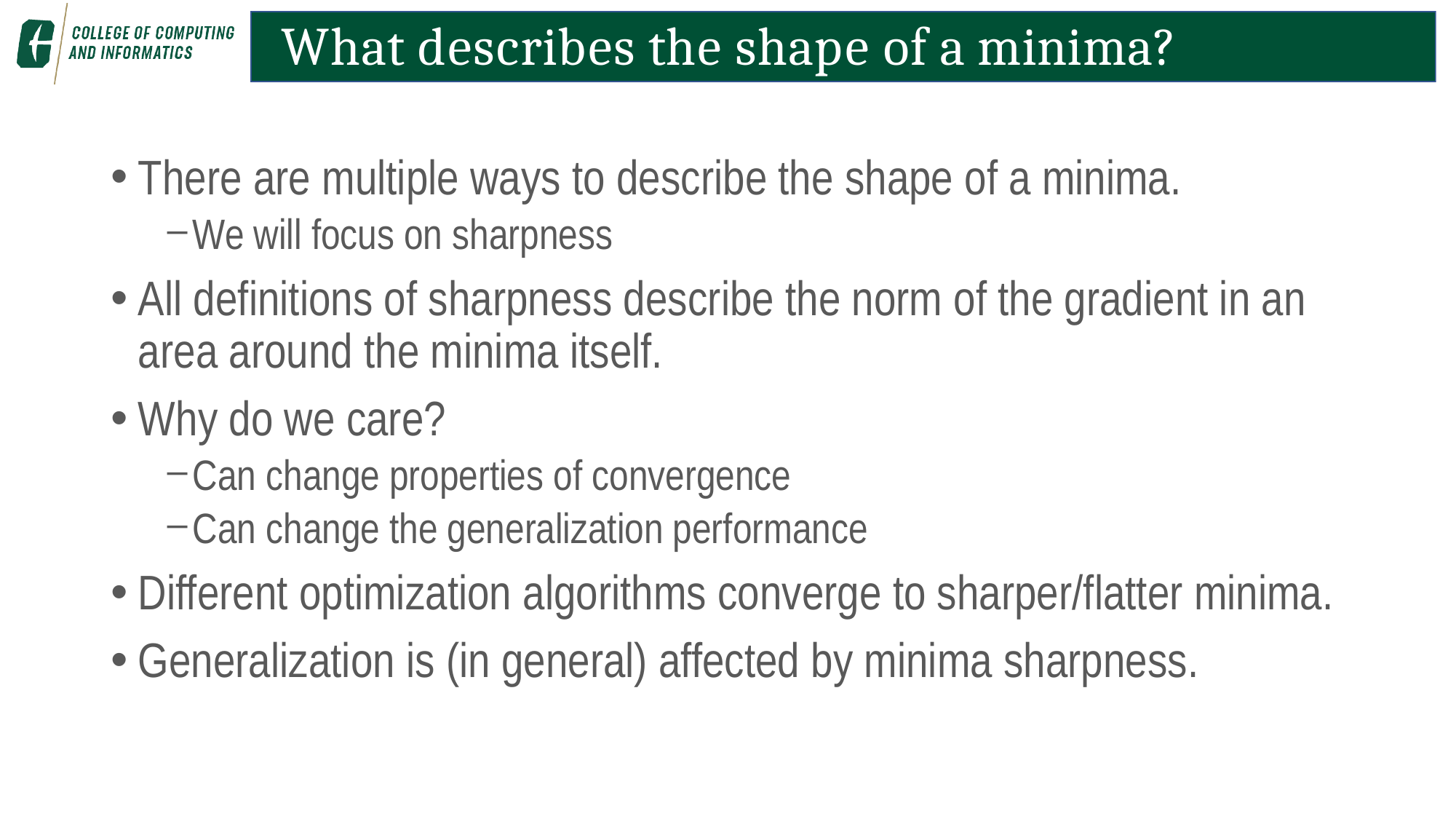

# What describes the shape of a minima?
There are multiple ways to describe the shape of a minima.
We will focus on sharpness
All definitions of sharpness describe the norm of the gradient in an area around the minima itself.
Why do we care?
Can change properties of convergence
Can change the generalization performance
Different optimization algorithms converge to sharper/flatter minima.
Generalization is (in general) affected by minima sharpness.